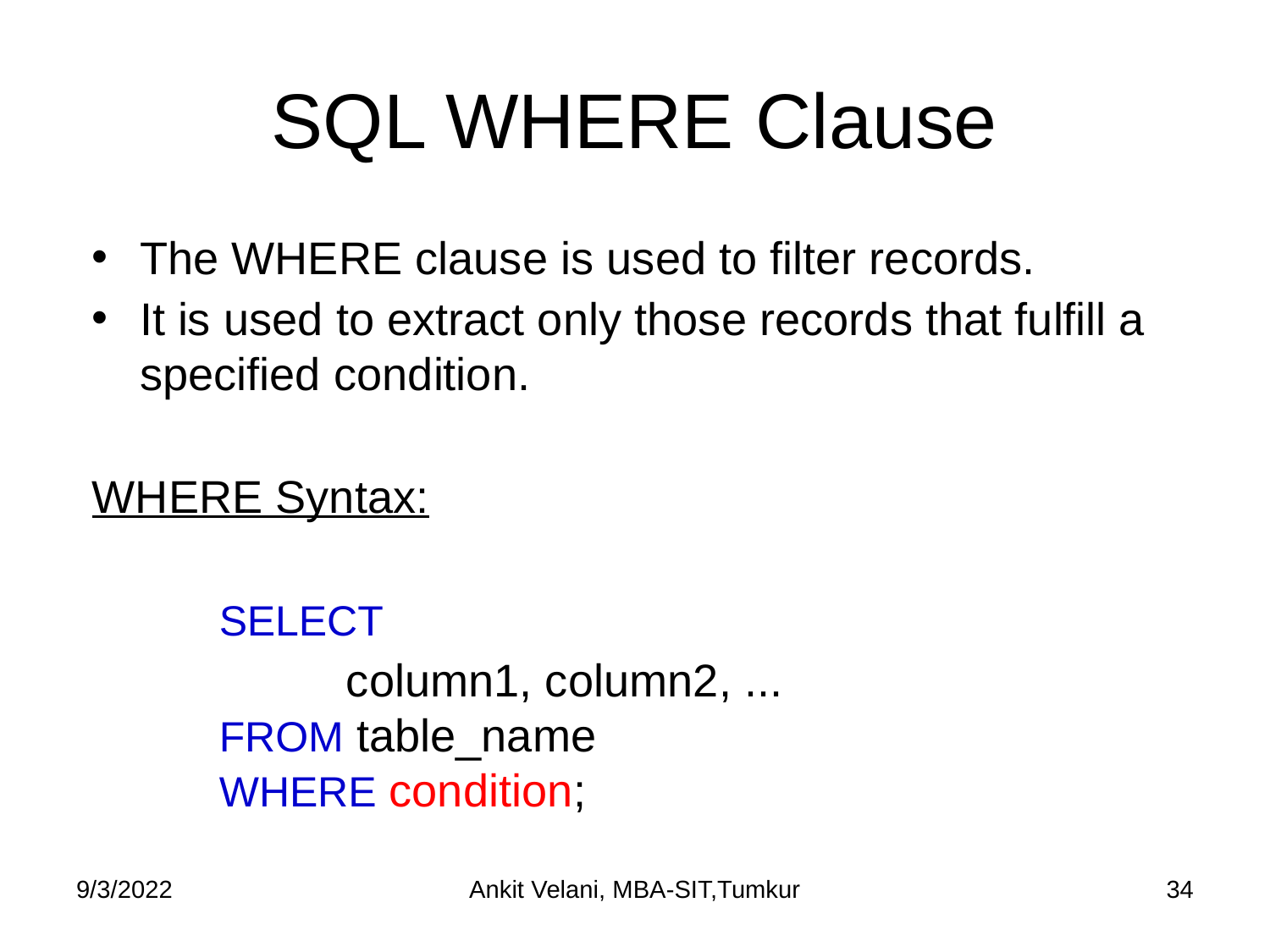

# SQL WHERE Clause
The WHERE clause is used to filter records.
It is used to extract only those records that fulfill a specified condition.

WHERE Syntax:

	SELECT
		column1, column2, ...
	FROM table_name
	WHERE condition;
9/3/2022
Ankit Velani, MBA-SIT,Tumkur
34